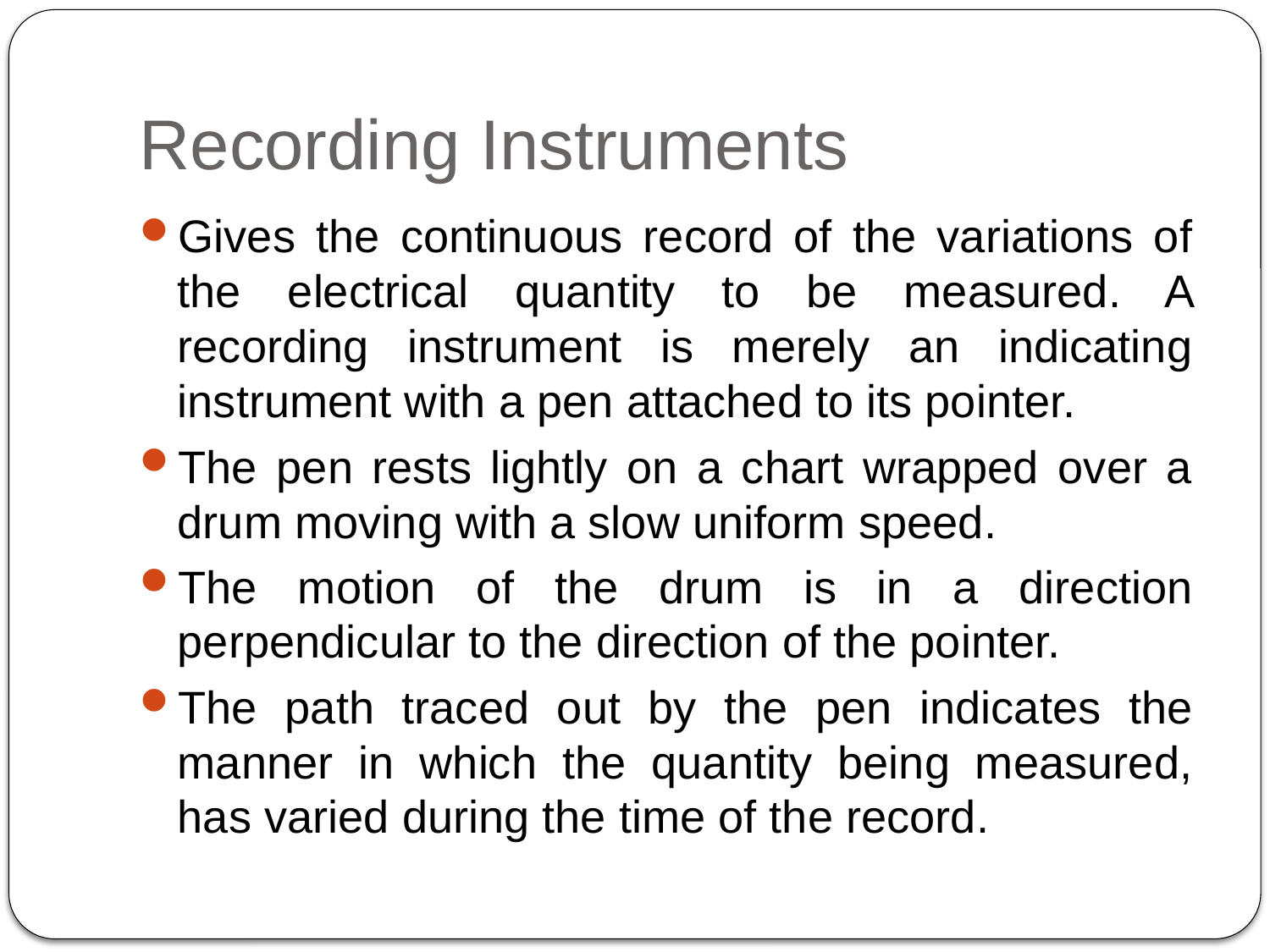

# Recording Instruments
Gives the continuous record of the variations of the electrical quantity to be measured. A recording instrument is merely an indicating instrument with a pen attached to its pointer.
The pen rests lightly on a chart wrapped over a drum moving with a slow uniform speed.
The motion of the drum is in a direction perpendicular to the direction of the pointer.
The path traced out by the pen indicates the manner in which the quantity being measured, has varied during the time of the record.